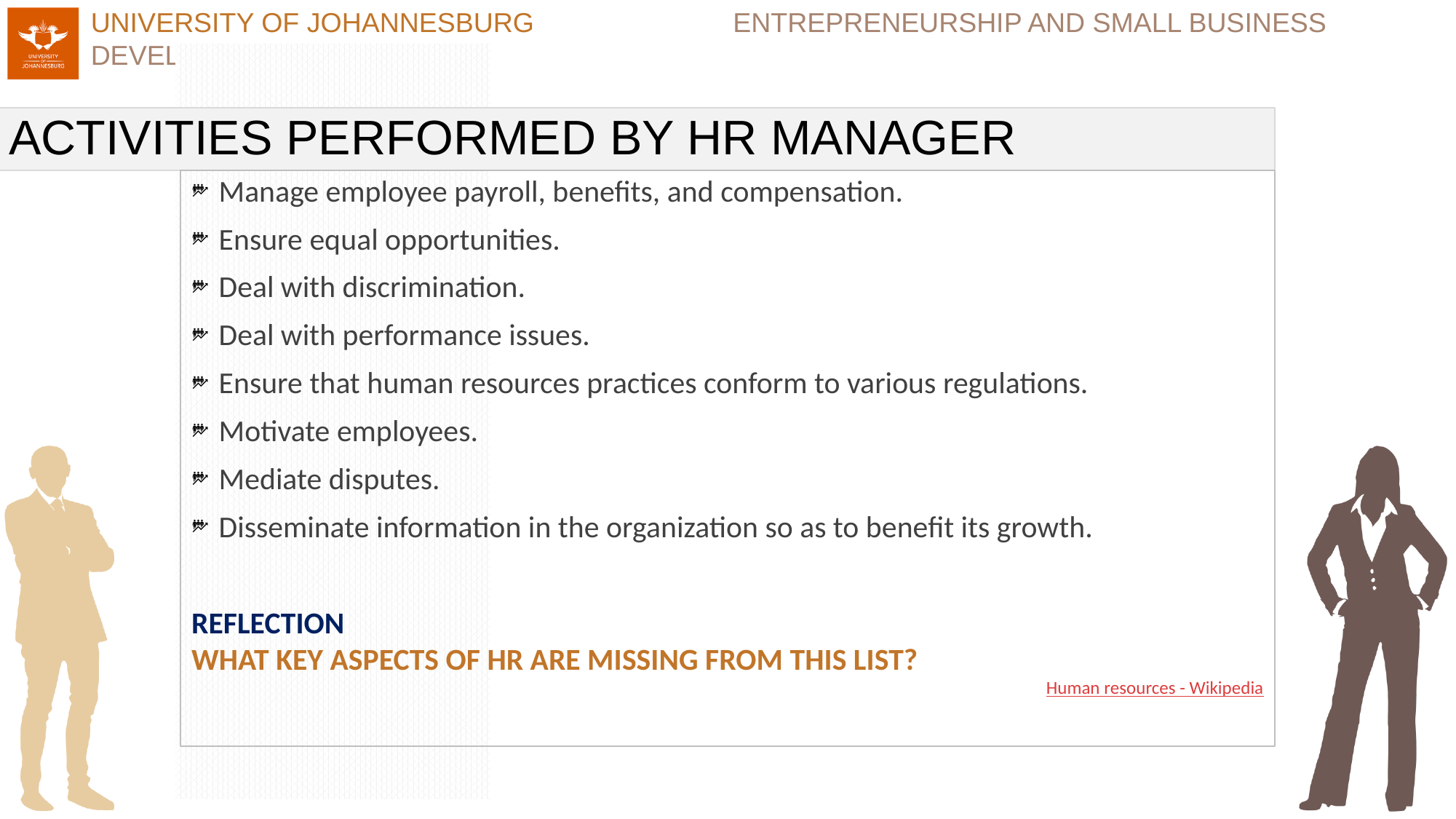

# ACTIVITIES PERFORMED BY HR MANAGER
Manage employee payroll, benefits, and compensation.
Ensure equal opportunities.
Deal with discrimination.
Deal with performance issues.
Ensure that human resources practices conform to various regulations.
Motivate employees.
Mediate disputes.
Disseminate information in the organization so as to benefit its growth.

REFLECTION
WHAT KEY ASPECTS OF HR ARE MISSING FROM THIS LIST?
Human resources - Wikipedia